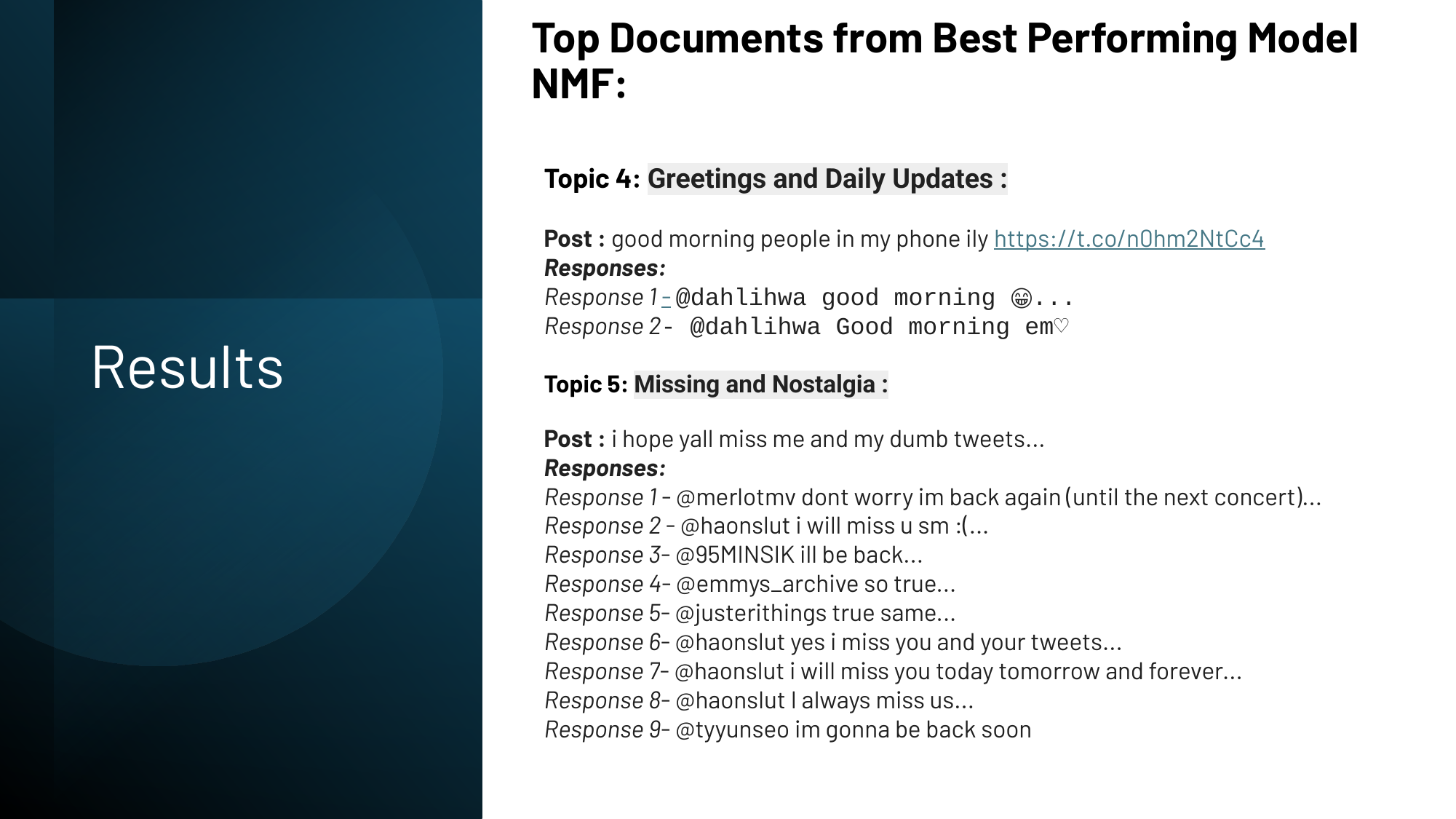

Top Documents from Best Performing Model NMF:

Topic 4: Greetings and Daily Updates :
Post : good morning people in my phone ily https://t.co/n0hm2NtCc4
Responses:
Response 1 - @dahlihwa good morning 😁...
Response 2- @dahlihwa Good morning em♡
Topic 5: Missing and Nostalgia :
Post : i hope yall miss me and my dumb tweets...
Responses:
Response 1 - @merlotmv dont worry im back again (until the next concert)...
Response 2 - @haonslut i will miss u sm :(...
Response 3- @95MINSIK ill be back...
Response 4- @emmys_archive so true...
Response 5- @justerithings true same...
Response 6- @haonslut yes i miss you and your tweets...
Response 7- @haonslut i will miss you today tomorrow and forever...
Response 8- @haonslut I always miss us...
Response 9- @tyyunseo im gonna be back soon

# Results